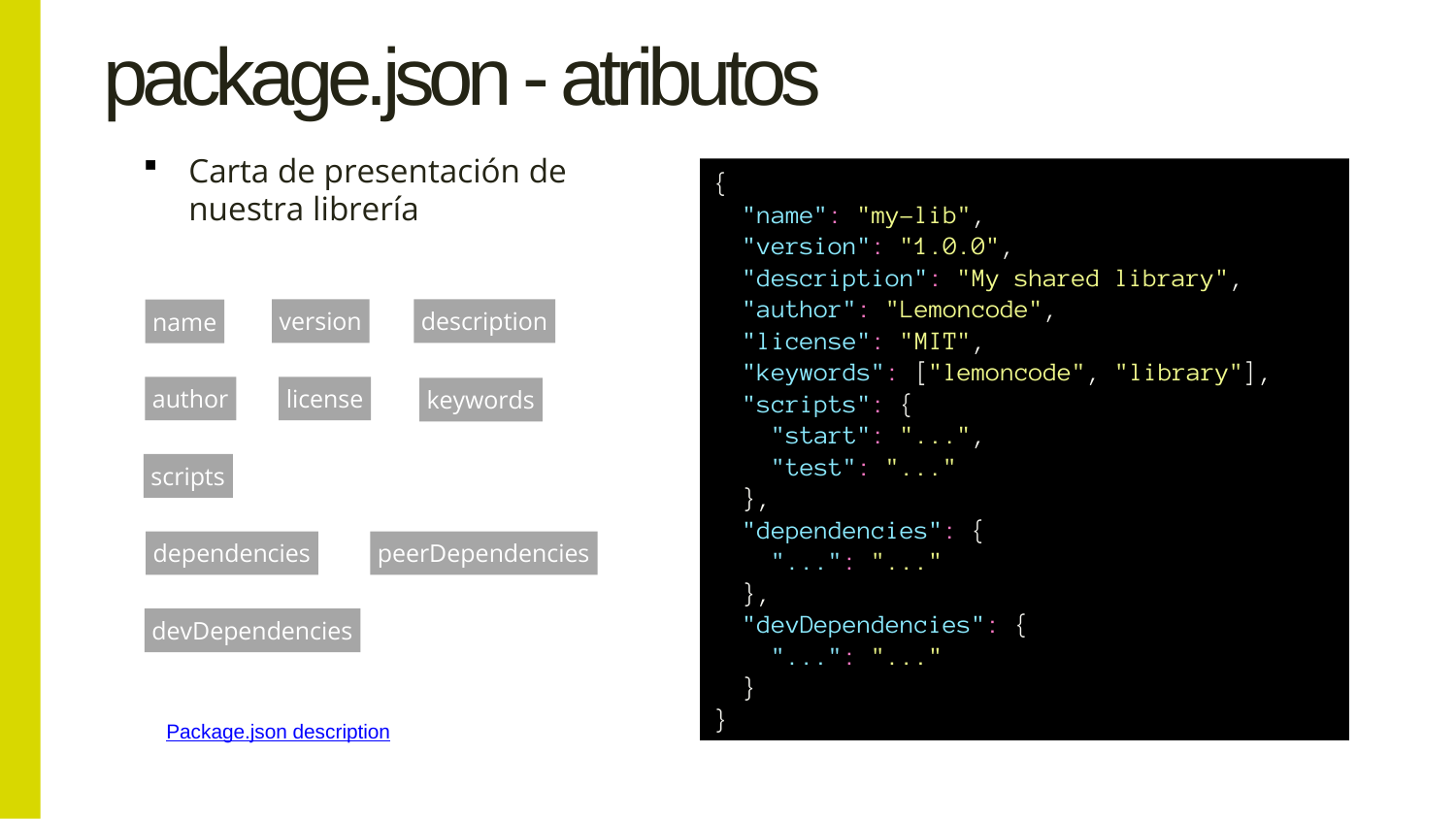

package.json - atributos
Carta de presentación de nuestra librería
{
  "name": "my-lib",
  "version": "1.0.0",
  "description": "My shared library",
  "author": "Lemoncode",
  "license": "MIT",
  "keywords": ["lemoncode", "library"],
  "scripts": {
    "start": "...",
    "test": "..."
  },
  "dependencies": {
    "...": "..."
  },
  "devDependencies": {
    "...": "..."
  }
}
version
description
name
author
license
keywords
scripts
peerDependencies
dependencies
devDependencies
Package.json description